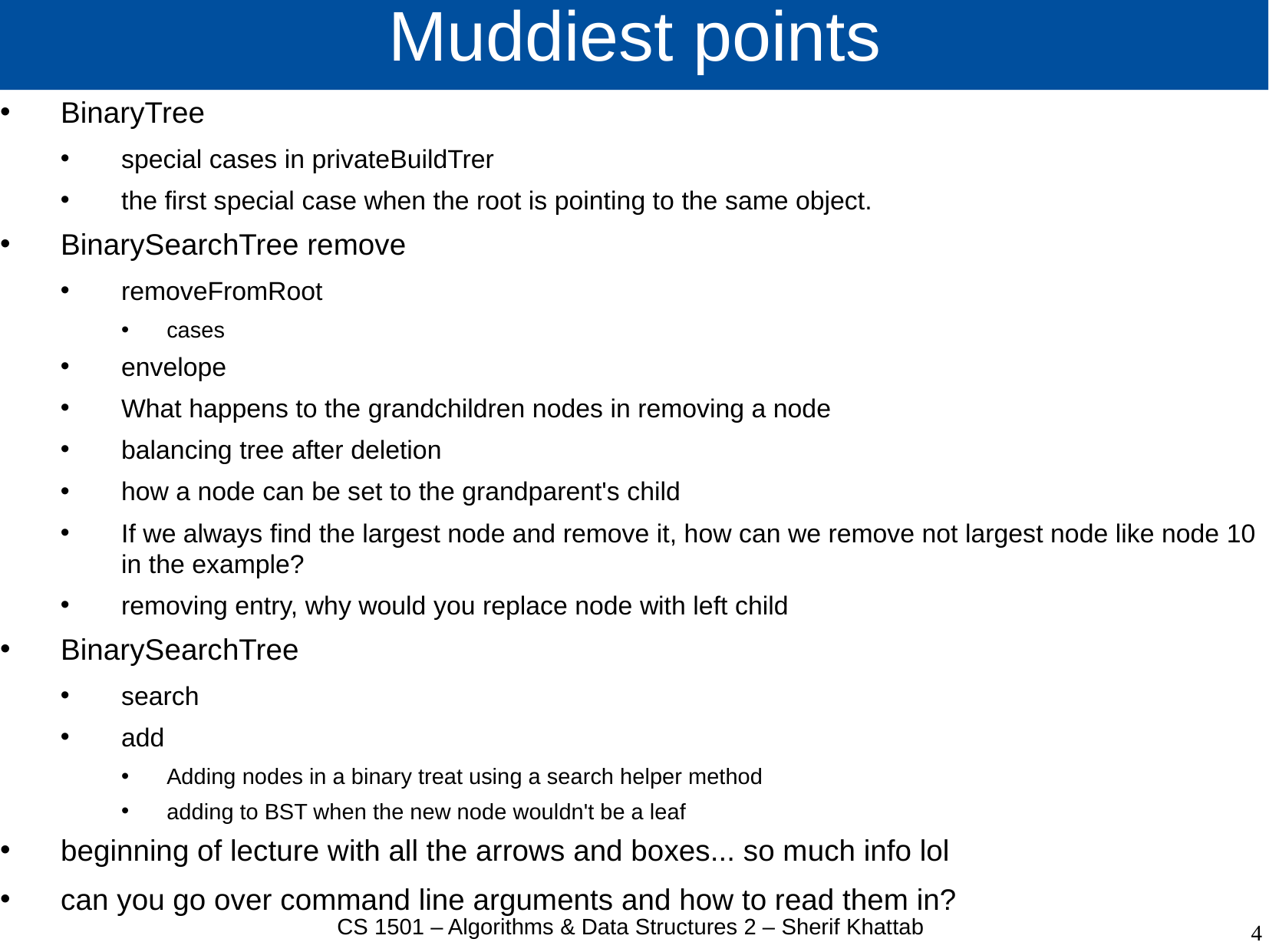

# Muddiest points
BinaryTree
special cases in privateBuildTrer
the first special case when the root is pointing to the same object.
BinarySearchTree remove
removeFromRoot
cases
envelope
What happens to the grandchildren nodes in removing a node
balancing tree after deletion
how a node can be set to the grandparent's child
If we always find the largest node and remove it, how can we remove not largest node like node 10 in the example?
removing entry, why would you replace node with left child
BinarySearchTree
search
add
Adding nodes in a binary treat using a search helper method
adding to BST when the new node wouldn't be a leaf
beginning of lecture with all the arrows and boxes... so much info lol
can you go over command line arguments and how to read them in?

CS 1501 – Algorithms & Data Structures 2 – Sherif Khattab
4